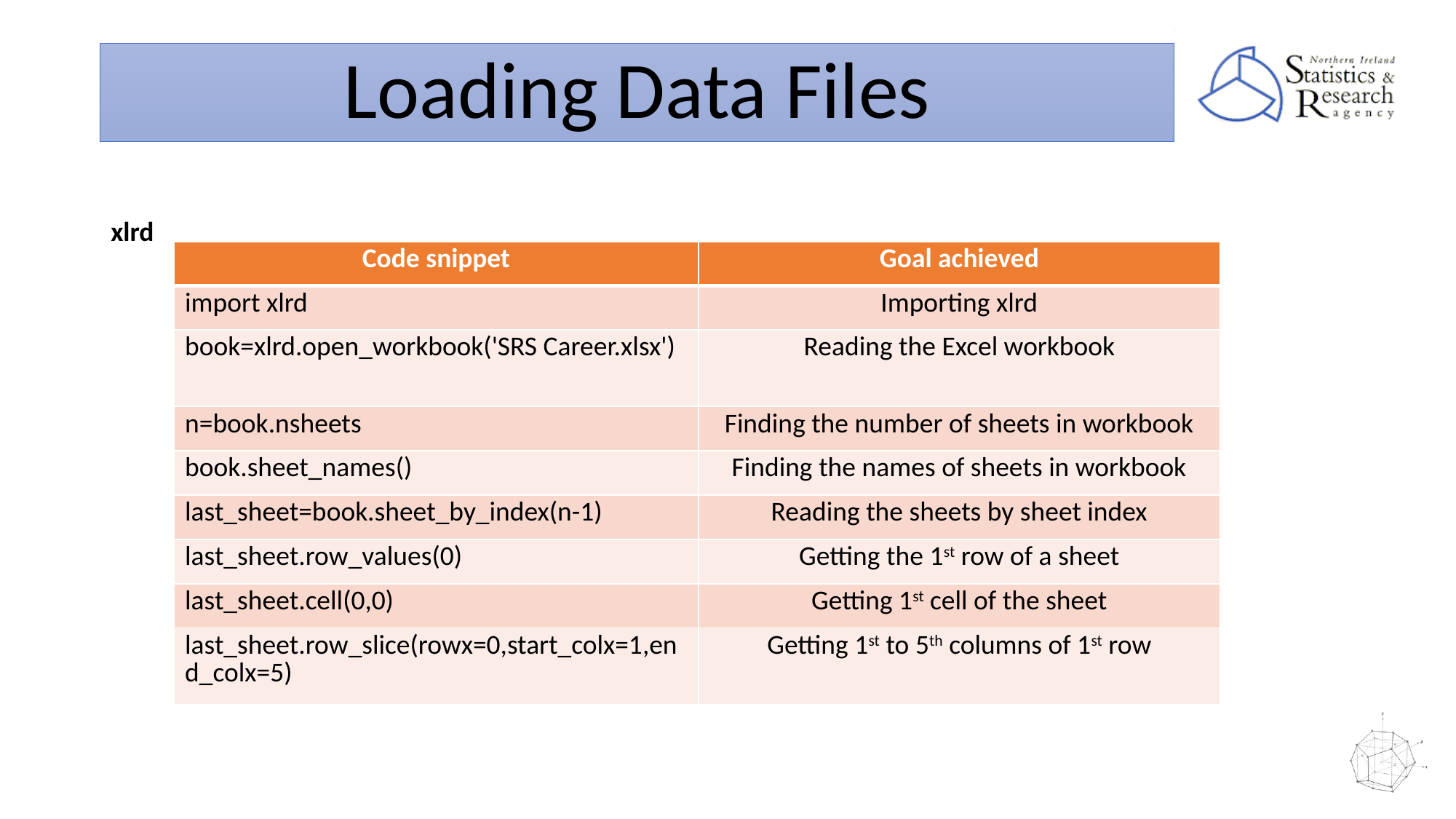

Loading Data Files
xlrd

| Code snippet | Goal achieved |
| --- | --- |
| import xlrd | Importing xlrd |
| book=xlrd.open\_workbook('SRS Career.xlsx') | Reading the Excel workbook |
| n=book.nsheets | Finding the number of sheets in workbook |
| book.sheet\_names() | Finding the names of sheets in workbook |
| last\_sheet=book.sheet\_by\_index(n-1) | Reading the sheets by sheet index |
| last\_sheet.row\_values(0) | Getting the 1st row of a sheet |
| last\_sheet.cell(0,0) | Getting 1st cell of the sheet |
| last\_sheet.row\_slice(rowx=0,start\_colx=1,end\_colx=5) | Getting 1st to 5th columns of 1st row |